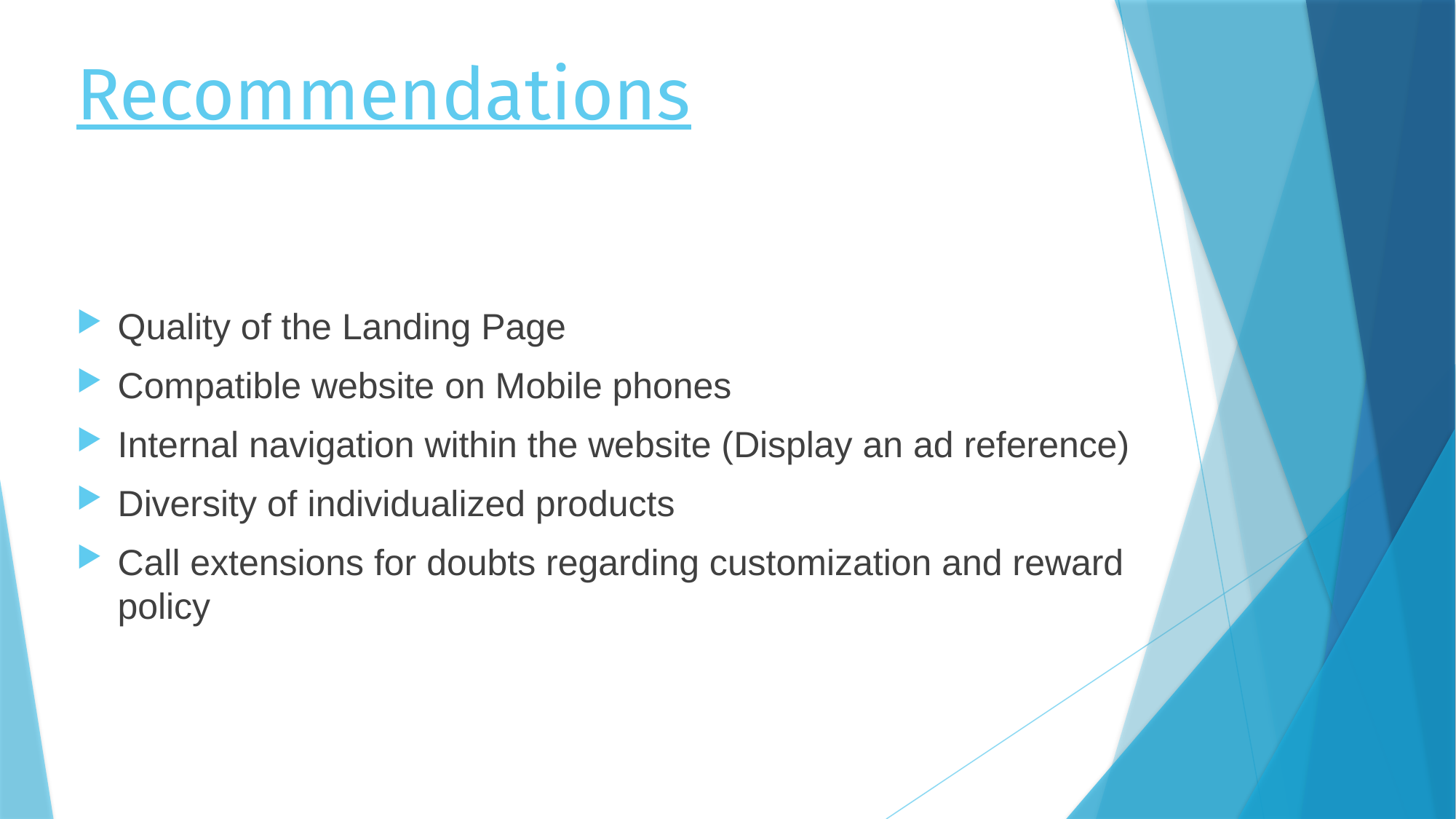

# Recommendations
Quality of the Landing Page
Compatible website on Mobile phones
Internal navigation within the website (Display an ad reference)
Diversity of individualized products
Call extensions for doubts regarding customization and reward policy